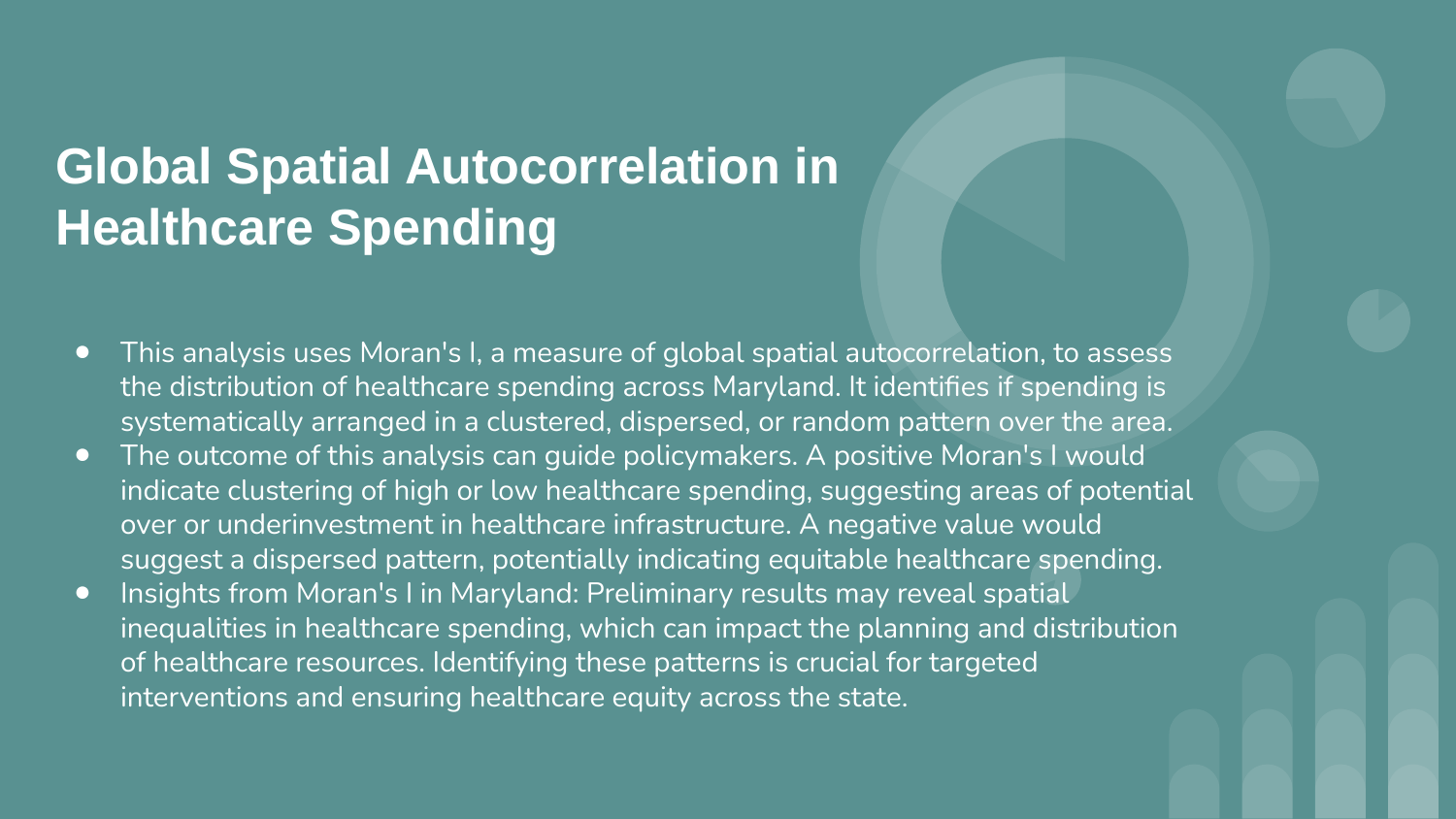

# Global Spatial Autocorrelation in Healthcare Spending
This analysis uses Moran's I, a measure of global spatial autocorrelation, to assess the distribution of healthcare spending across Maryland. It identifies if spending is systematically arranged in a clustered, dispersed, or random pattern over the area.
The outcome of this analysis can guide policymakers. A positive Moran's I would indicate clustering of high or low healthcare spending, suggesting areas of potential over or underinvestment in healthcare infrastructure. A negative value would suggest a dispersed pattern, potentially indicating equitable healthcare spending.
Insights from Moran's I in Maryland: Preliminary results may reveal spatial inequalities in healthcare spending, which can impact the planning and distribution of healthcare resources. Identifying these patterns is crucial for targeted interventions and ensuring healthcare equity across the state.